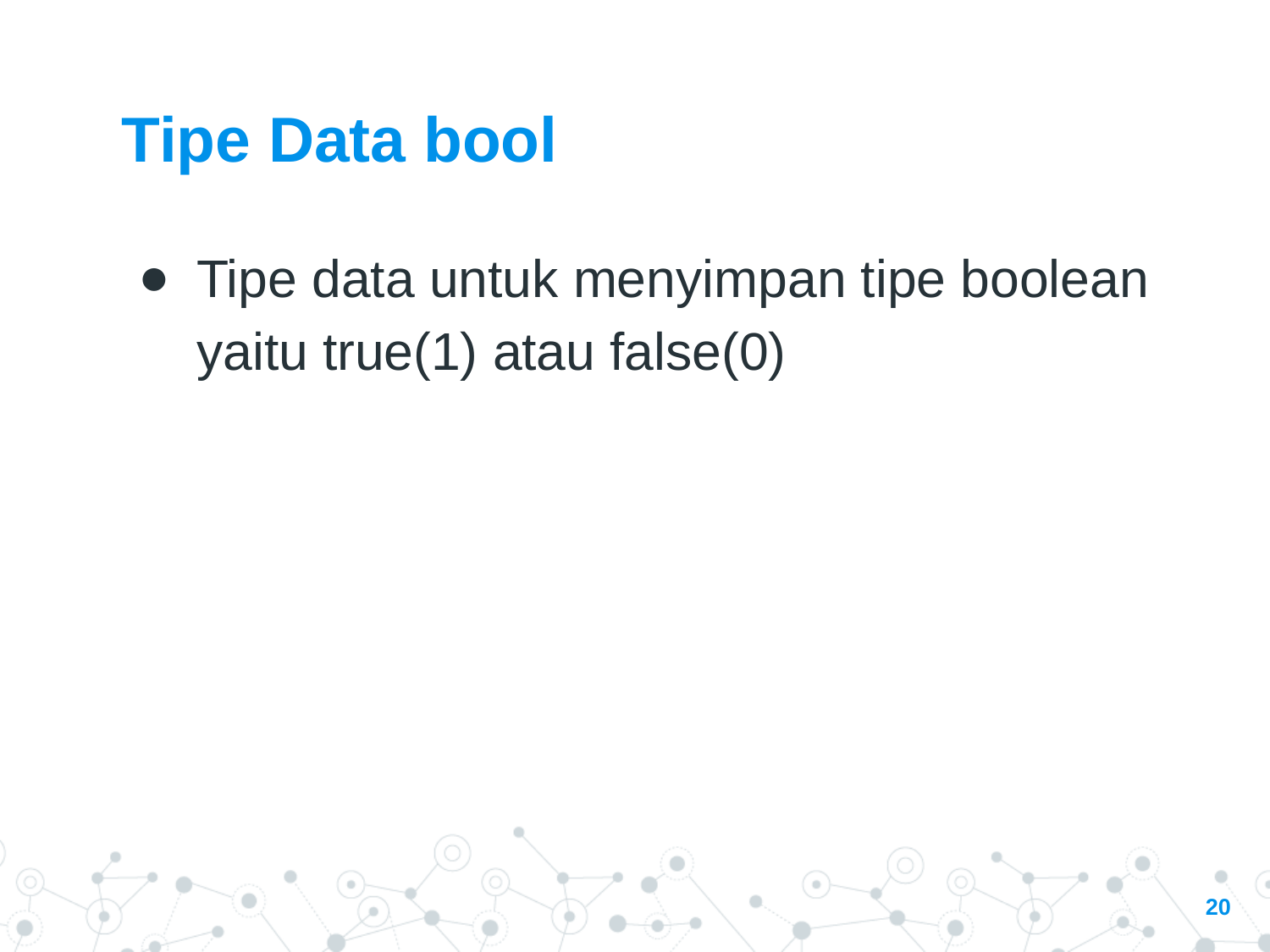

Tipe Data bool
Tipe data untuk menyimpan tipe boolean yaitu true(1) atau false(0)

20